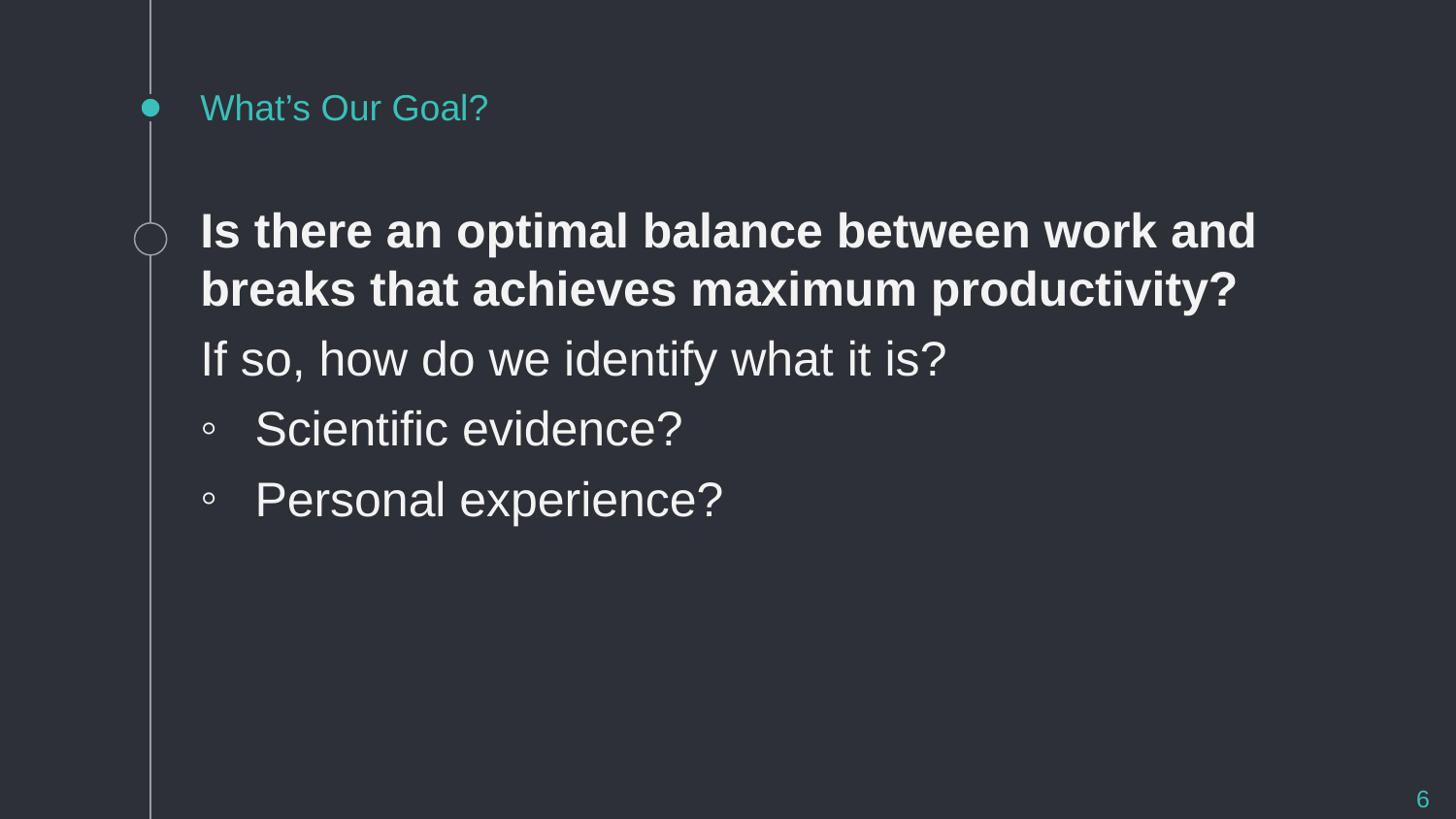

# What’s Our Goal?
Is there an optimal balance between work and breaks that achieves maximum productivity?
If so, how do we identify what it is?
Scientific evidence?
Personal experience?
6